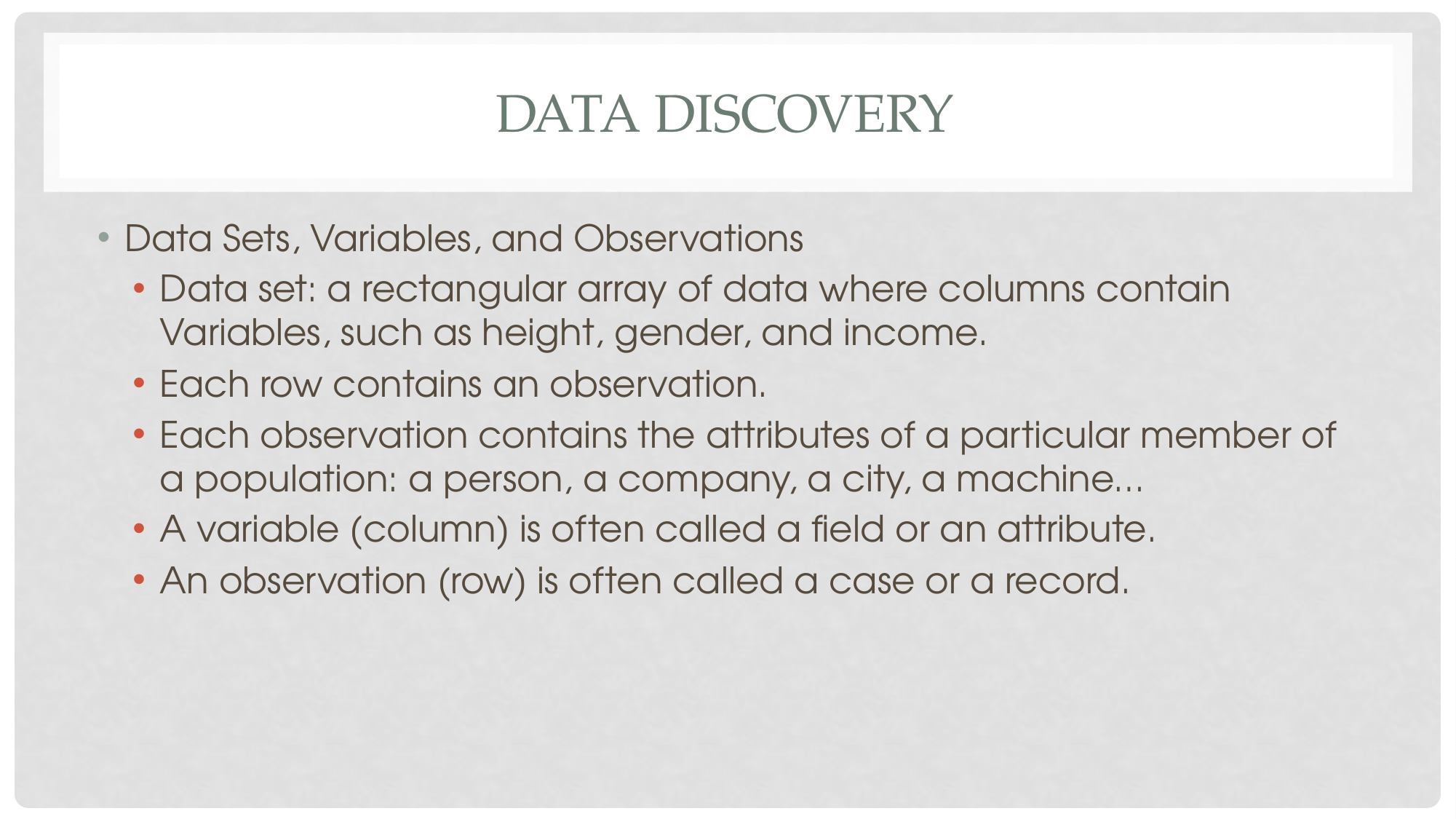

# Data Discovery
Data Sets, Variables, and Observations
Data set: a rectangular array of data where columns contain Variables, such as height, gender, and income.
Each row contains an observation.
Each observation contains the attributes of a particular member of a population: a person, a company, a city, a machine…
A variable (column) is often called a field or an attribute.
An observation (row) is often called a case or a record.